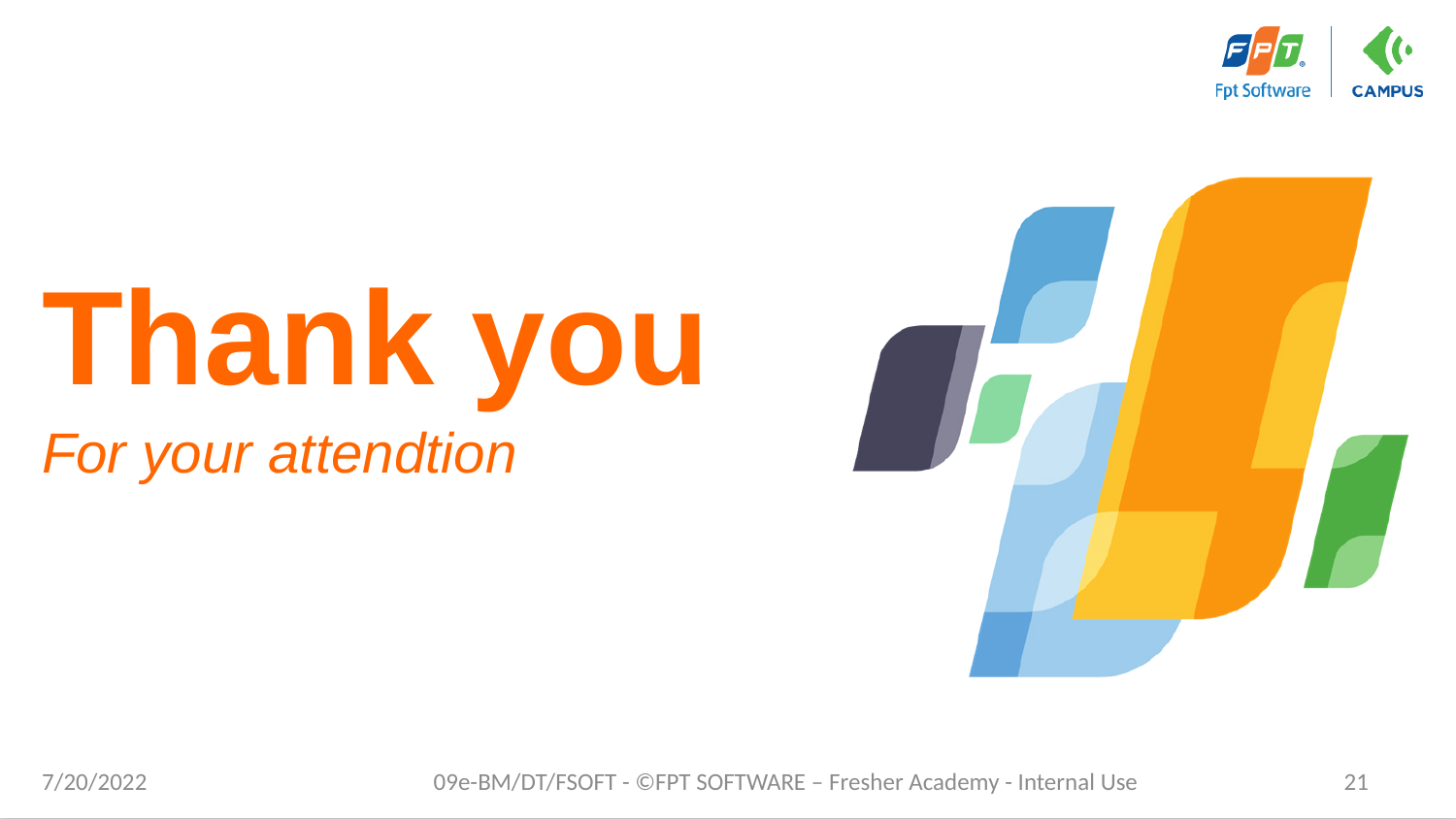

# Thank you
For your attendtion
7/20/2022
09e-BM/DT/FSOFT - ©FPT SOFTWARE – Fresher Academy - Internal Use
21